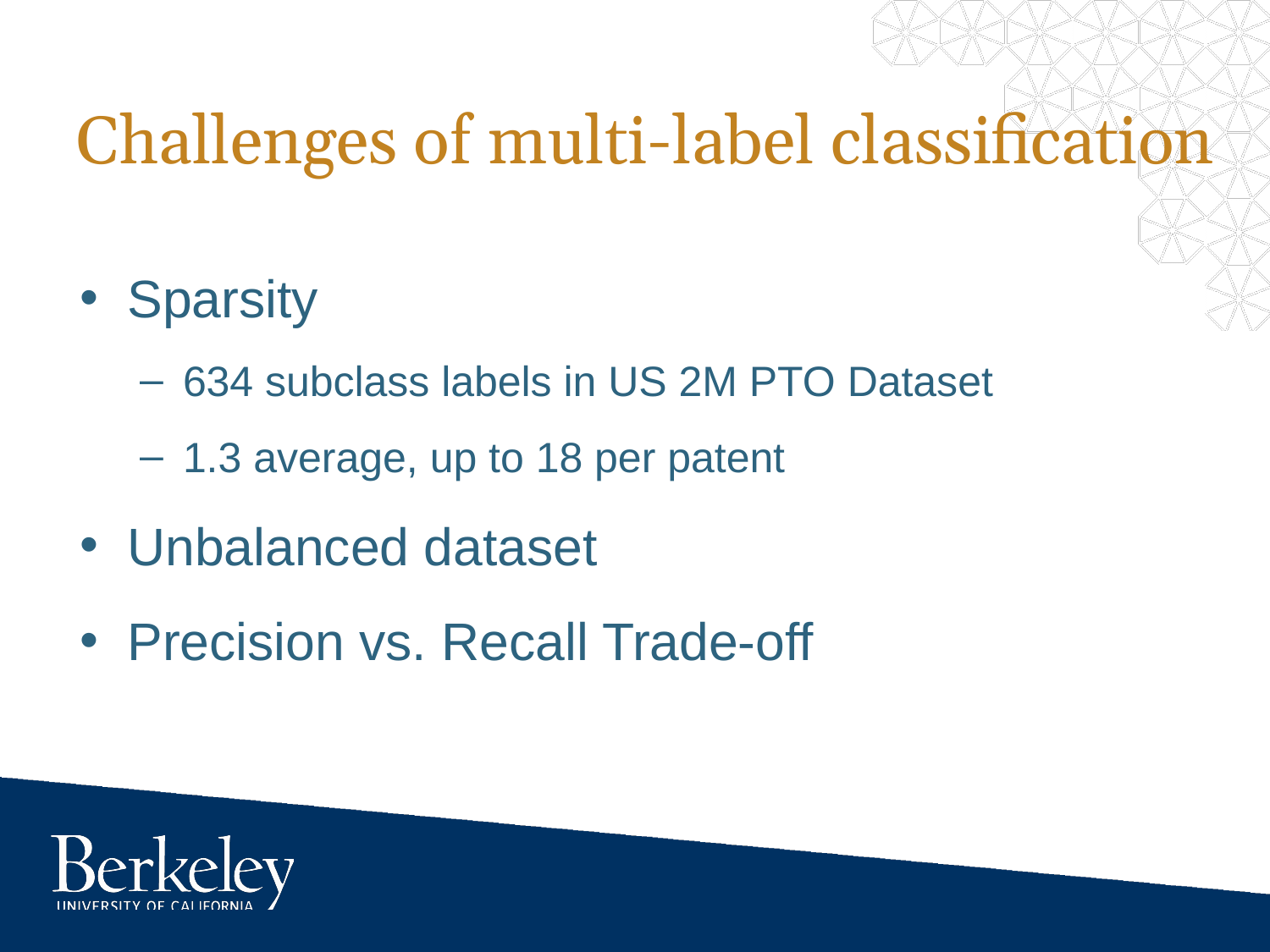

# Challenges of multi-label classification
Sparsity
634 subclass labels in US 2M PTO Dataset
1.3 average, up to 18 per patent
Unbalanced dataset
Precision vs. Recall Trade-off